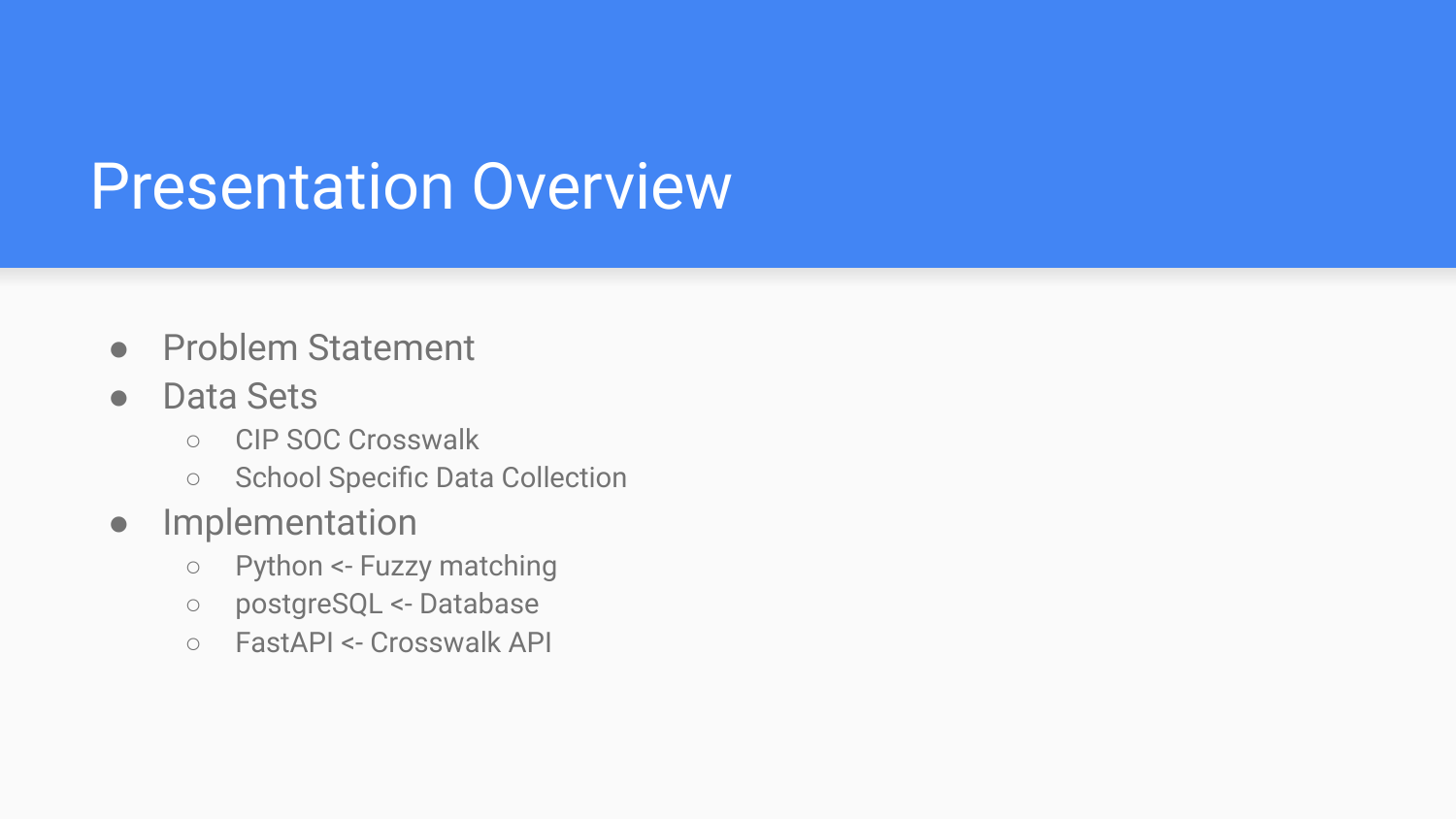

# Presentation Overview
Problem Statement
Data Sets
CIP SOC Crosswalk
School Specific Data Collection
Implementation
Python <- Fuzzy matching
postgreSQL <- Database
FastAPI <- Crosswalk API